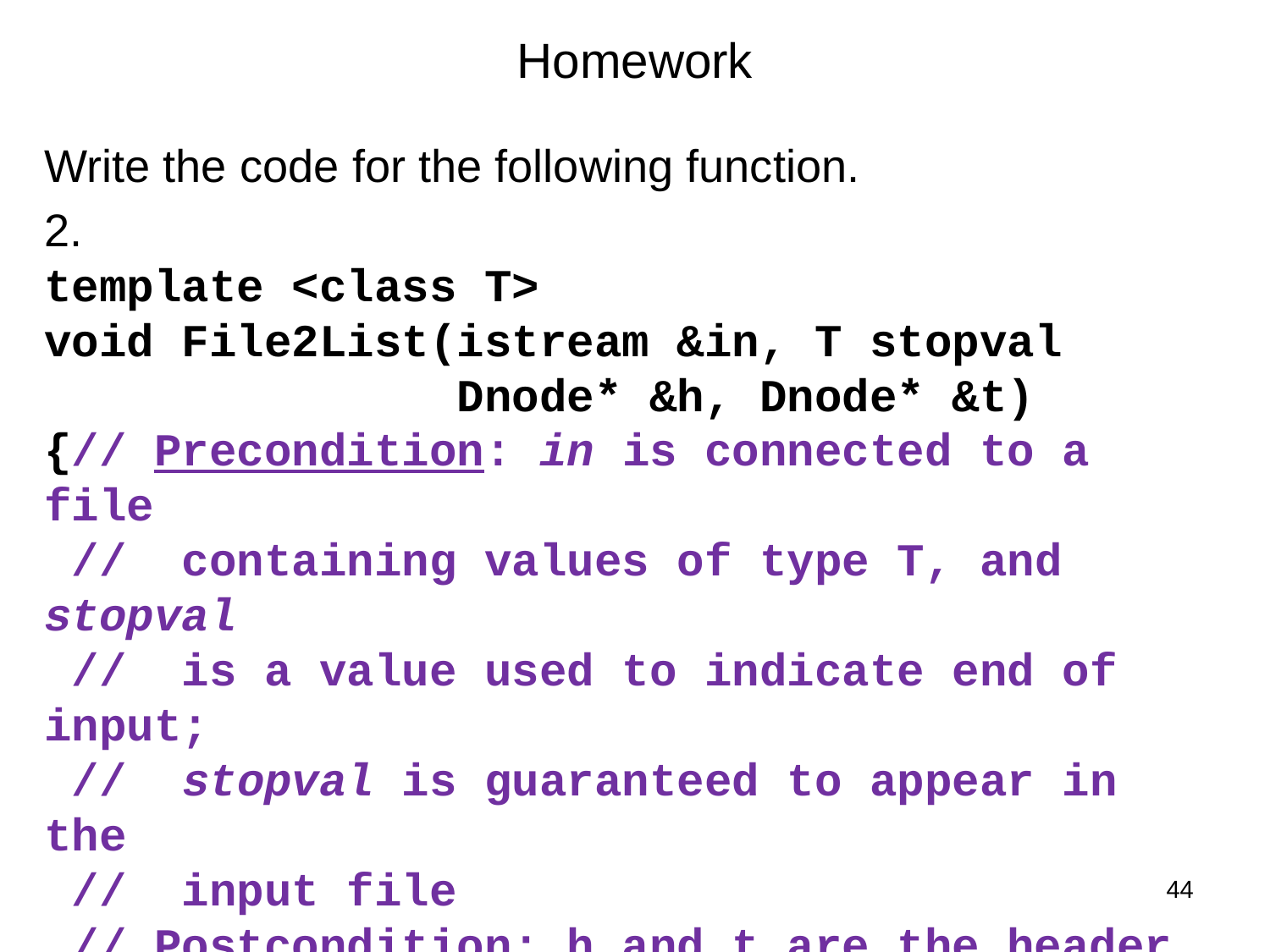

# Homework
Write the code for the following function.
2.
template <class T>
void File2List(istream &in, T stopval
               Dnode* &h, Dnode* &t)
{// Precondition: in is connected to a file
 //  containing values of type T, and stopval
 //  is a value used to indicate end of input;
 //  stopval is guaranteed to appear in the
 //  input file
 // Postcondition: h and t are the header and
 // trailer pointers, respectively, of a
 // doubly-linked list containing the values
 // in the input file in the order they appear
 // in the file
44